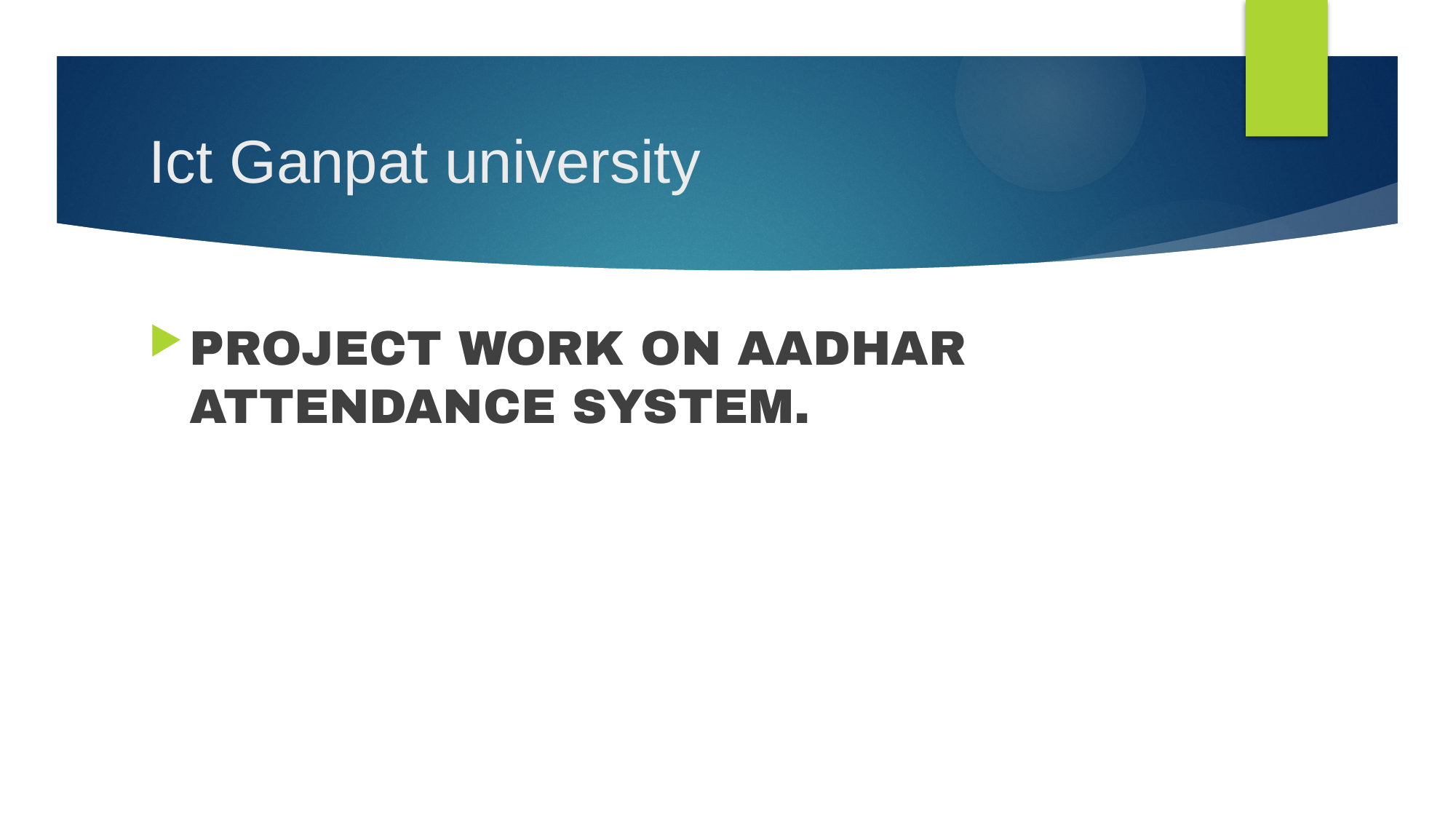

# Ict Ganpat university
PROJECT WORK ON AADHAR ATTENDANCE SYSTEM.